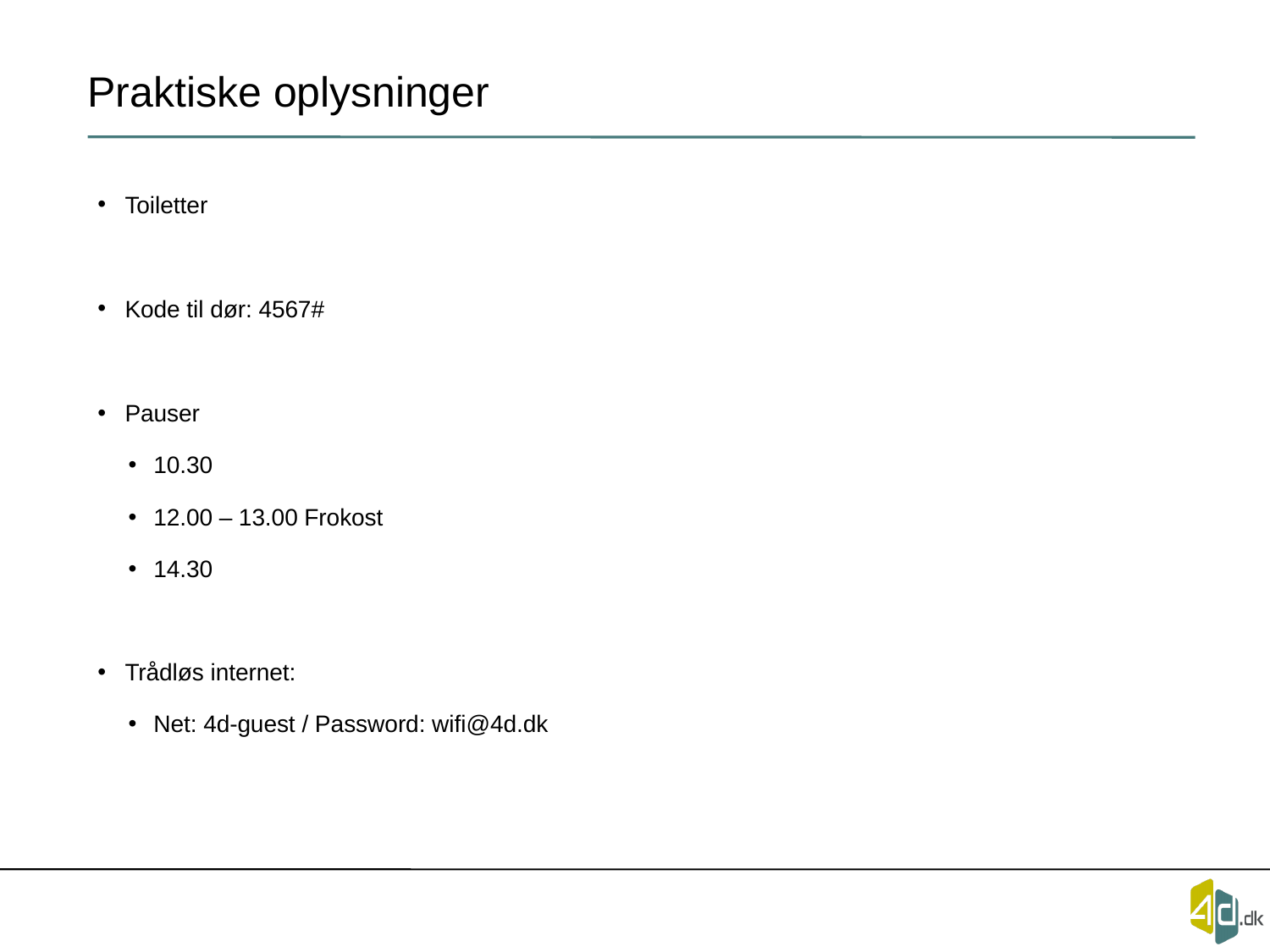

# Praktiske oplysninger
Toiletter

Kode til dør: 4567#

Pauser
10.30
12.00 – 13.00 Frokost
14.30

Trådløs internet:
Net: 4d-guest / Password: wifi@4d.dk